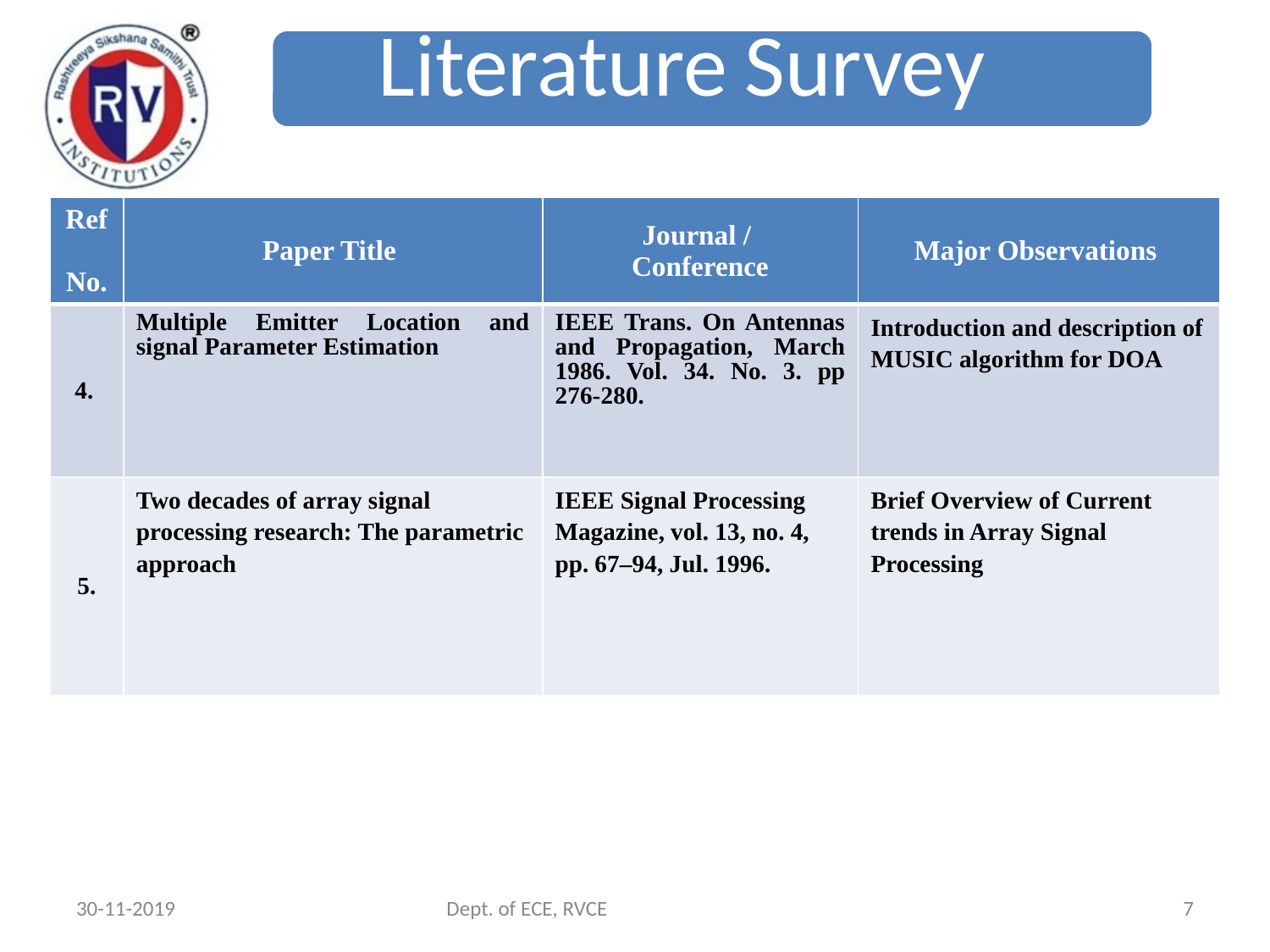

Literature Survey
| Ref No. | Paper Title | Journal / Conference | Major Observations |
| --- | --- | --- | --- |
| 4. | Multiple Emitter Location and signal Parameter Estimation | IEEE Trans. On Antennas and Propagation, March 1986. Vol. 34. No. 3. pp 276-280. | Introduction and description of MUSIC algorithm for DOA |
| 5. | Two decades of array signal processing research: The parametric approach | IEEE Signal Processing Magazine, vol. 13, no. 4, pp. 67–94, Jul. 1996. | Brief Overview of Current trends in Array Signal Processing |
30-11-2019
Dept. of ECE, RVCE
7